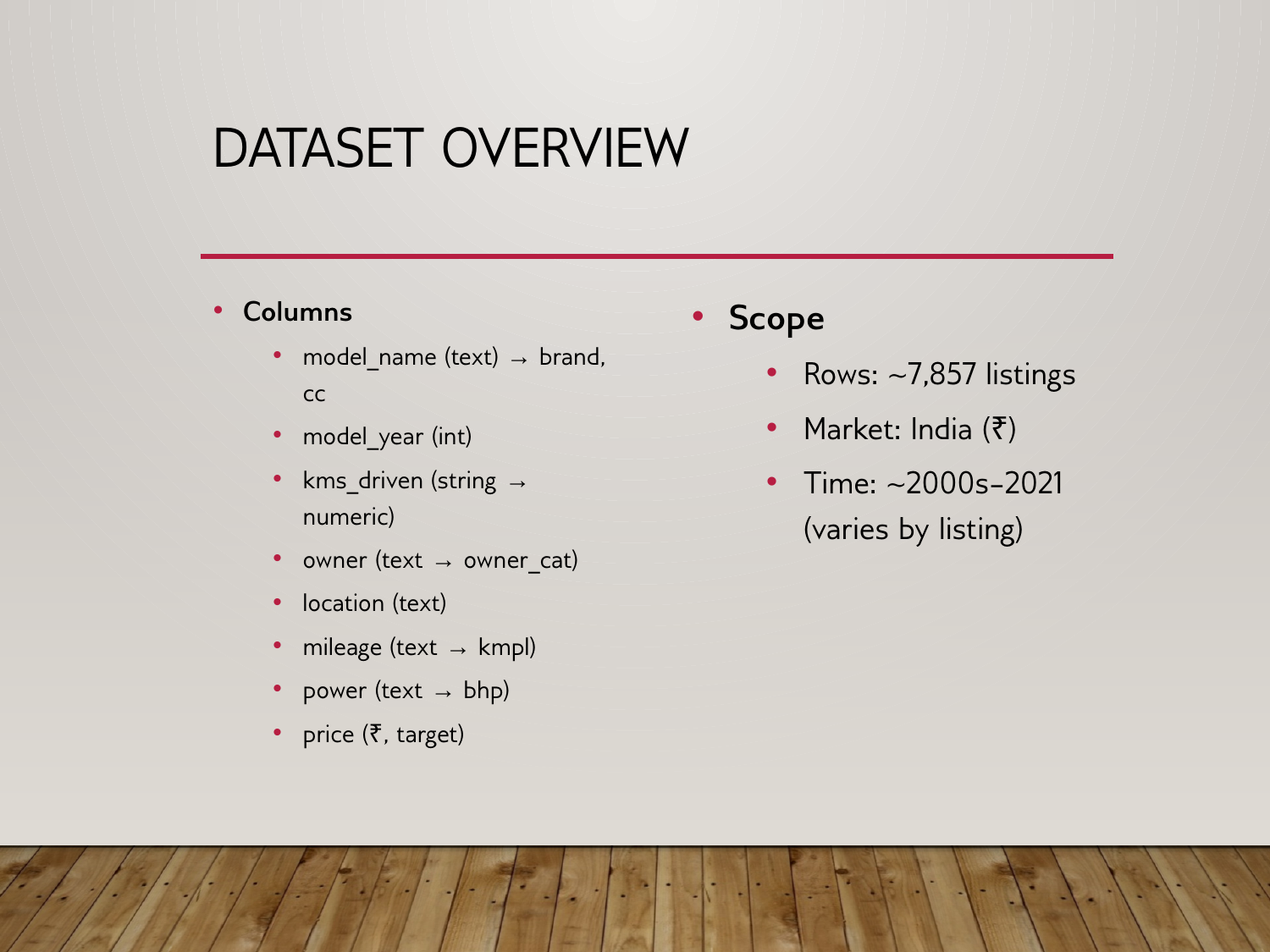

# Dataset Overview
Columns
model_name (text) → brand, cc
model_year (int)
kms_driven (string → numeric)
owner (text → owner_cat)
location (text)
mileage (text → kmpl)
power (text → bhp)
price (₹, target)
Scope
Rows: ~7,857 listings
Market: India (₹)
Time: ~2000s–2021 (varies by listing)